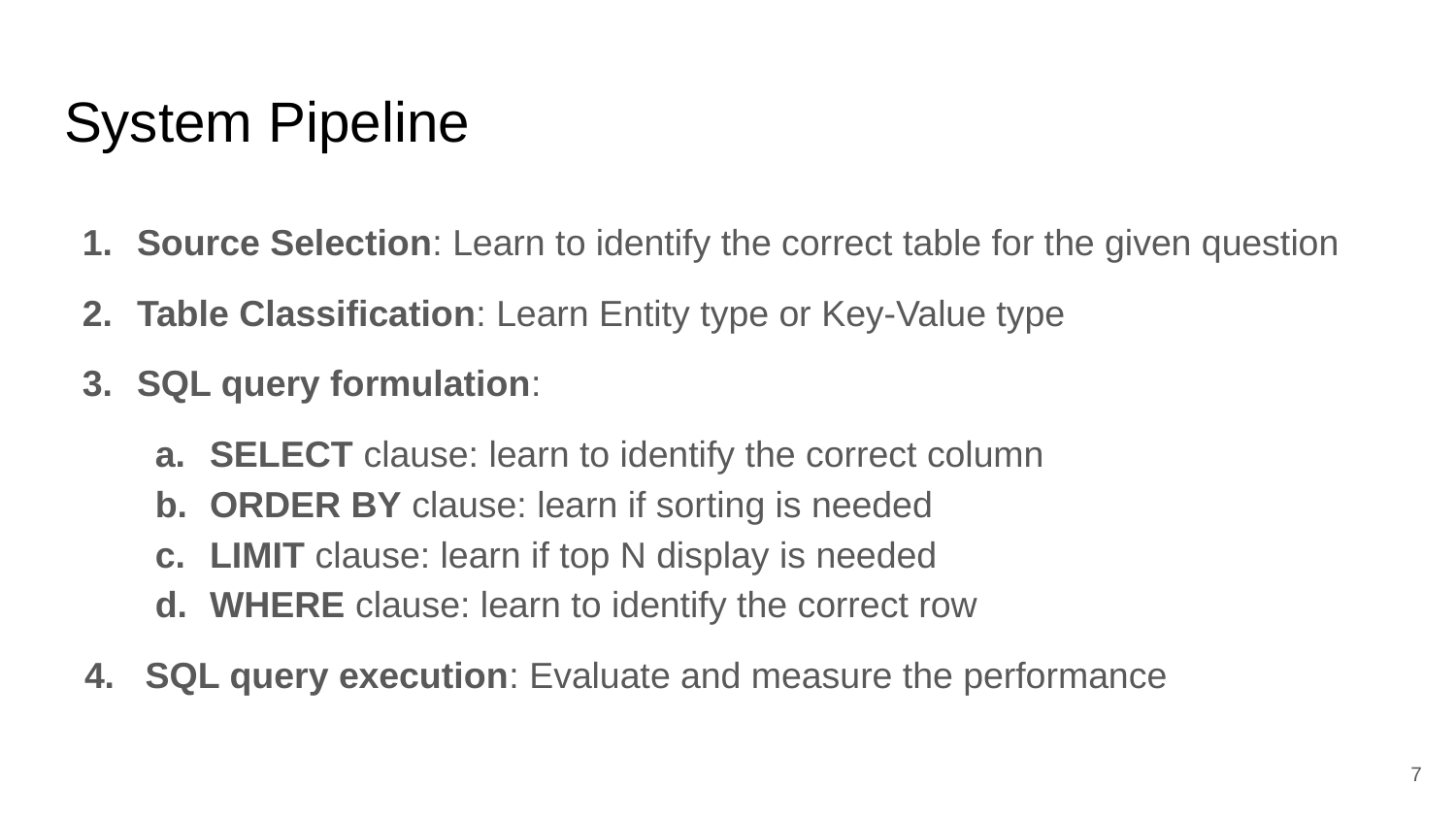

# System Pipeline
Source Selection: Learn to identify the correct table for the given question
Table Classification: Learn Entity type or Key-Value type
SQL query formulation:
SELECT clause: learn to identify the correct column
ORDER BY clause: learn if sorting is needed
LIMIT clause: learn if top N display is needed
WHERE clause: learn to identify the correct row
  4.   SQL query execution: Evaluate and measure the performance
7